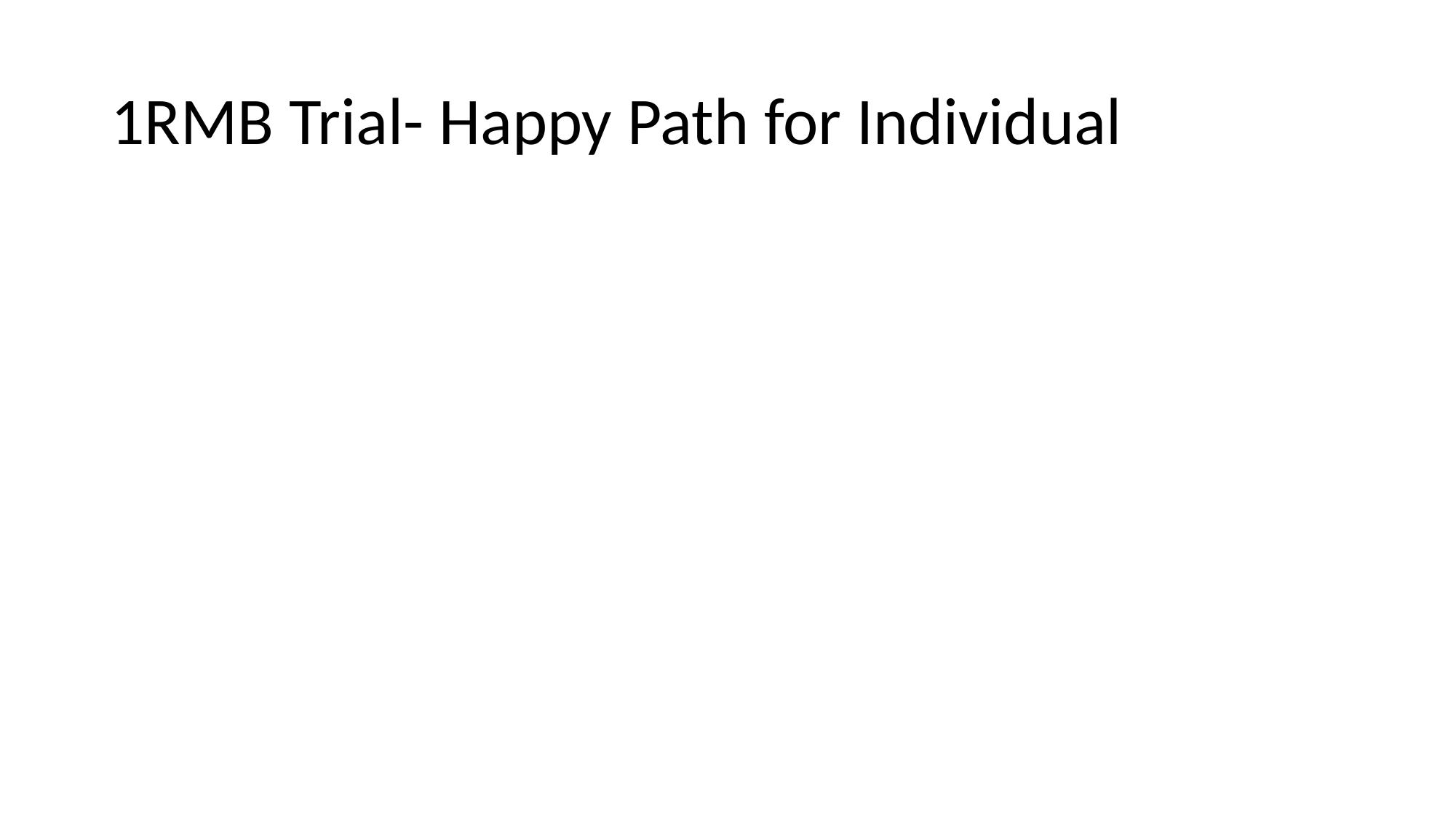

# 1RMB Trial- Happy Path for Individual